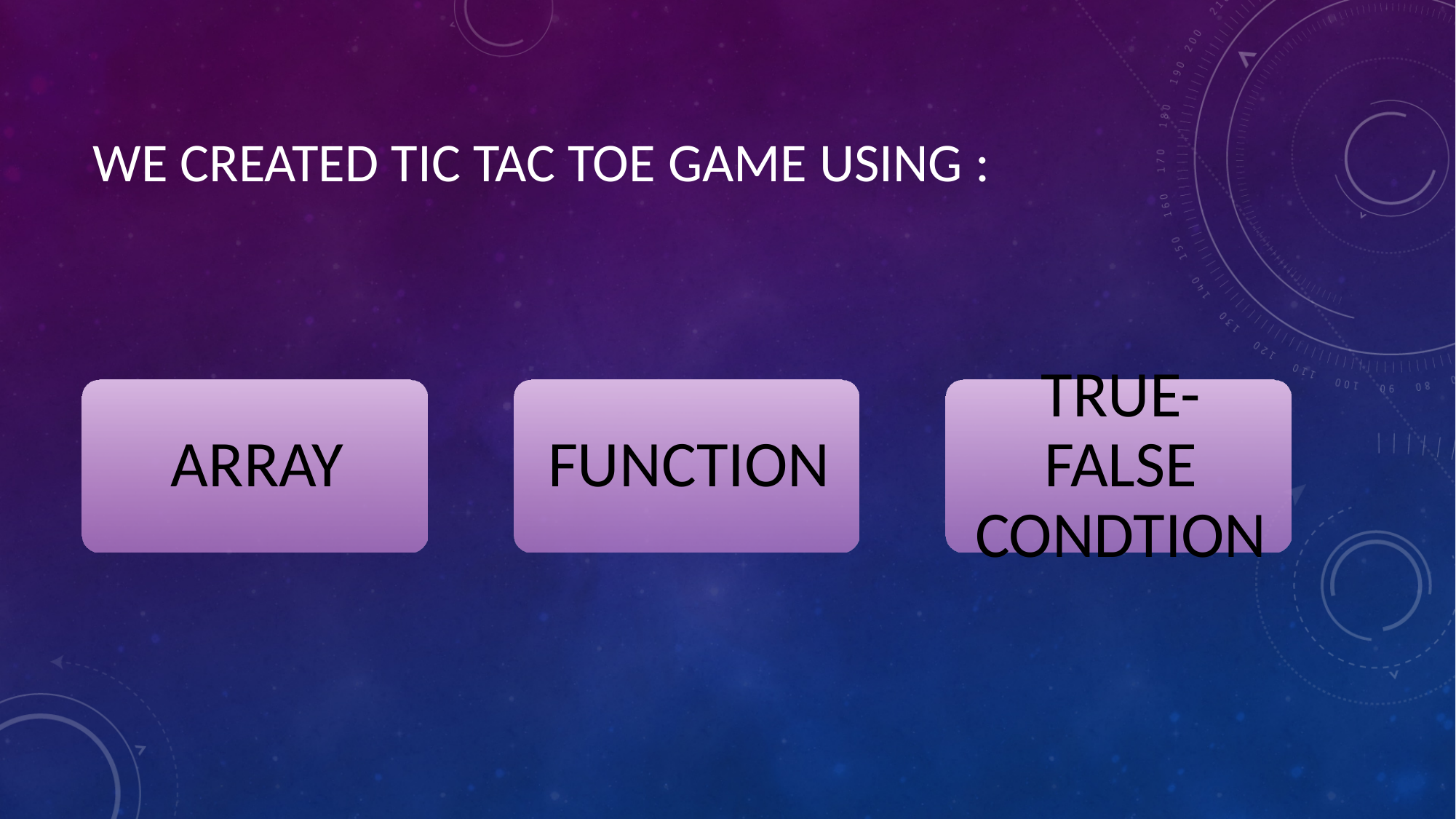

# WE creatED tic tac toe game using :
ARRAY
FUNCTION
TRUE-FALSE CONDTION